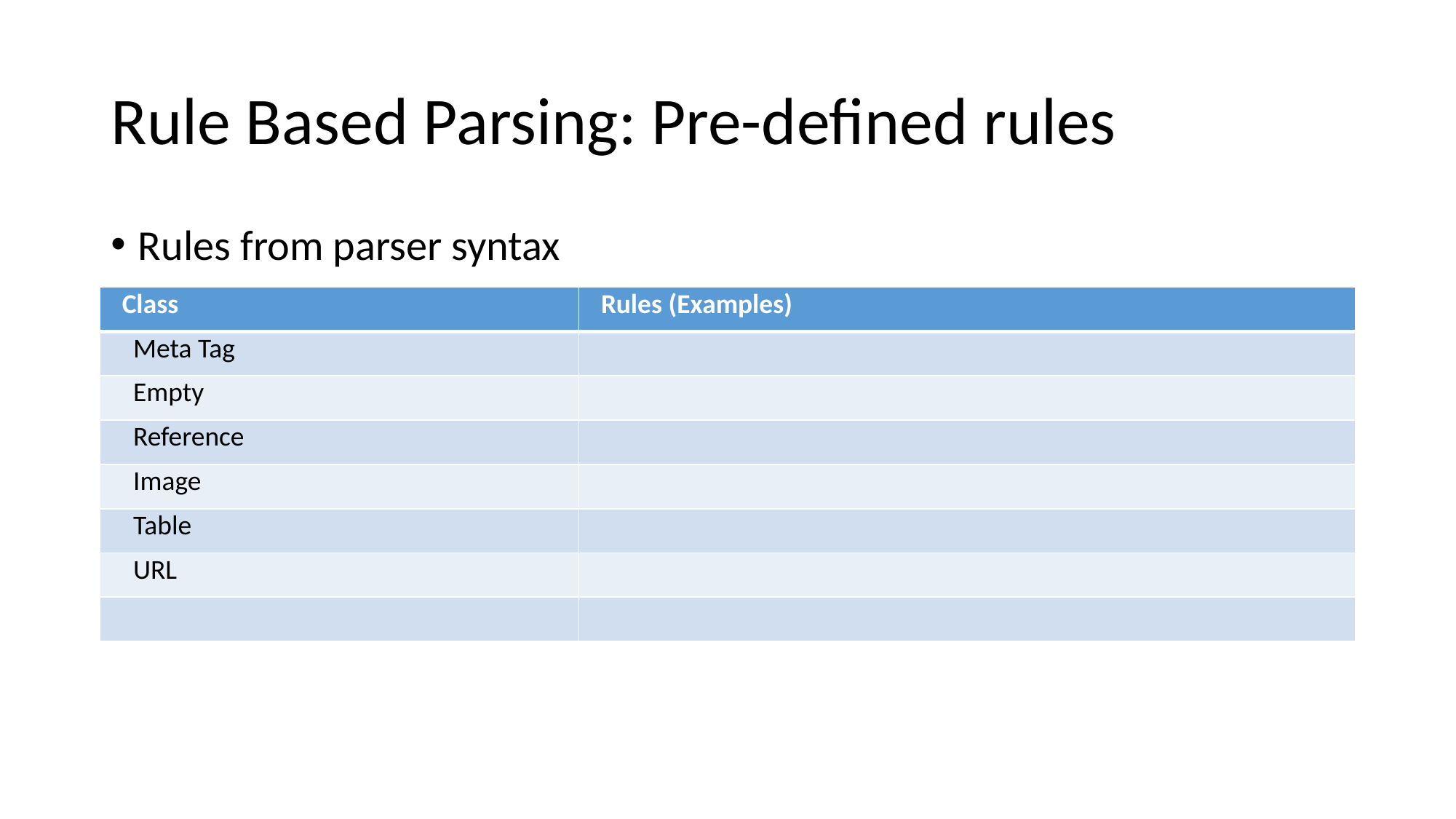

# Rule Based Parsing: Pre-defined rules
Rules from parser syntax

| Class | Rules (Examples) |
| --- | --- |
| Meta Tag |  |
| Empty |  |
| Reference |  |
| Image |  |
| Table |  |
| URL |  |
|  |  |